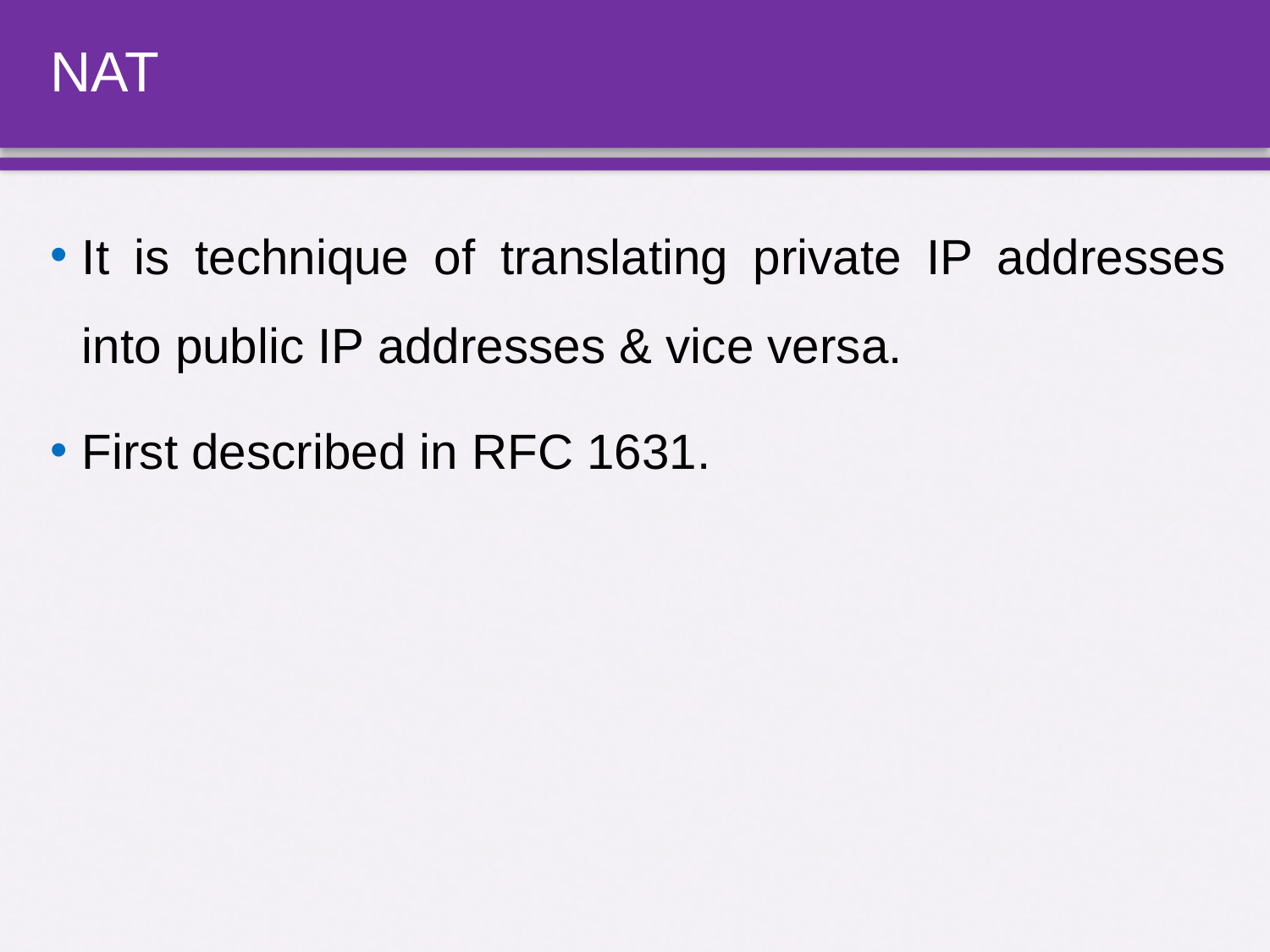

# NAT
It is technique of translating private IP addresses into public IP addresses & vice versa.
First described in RFC 1631.